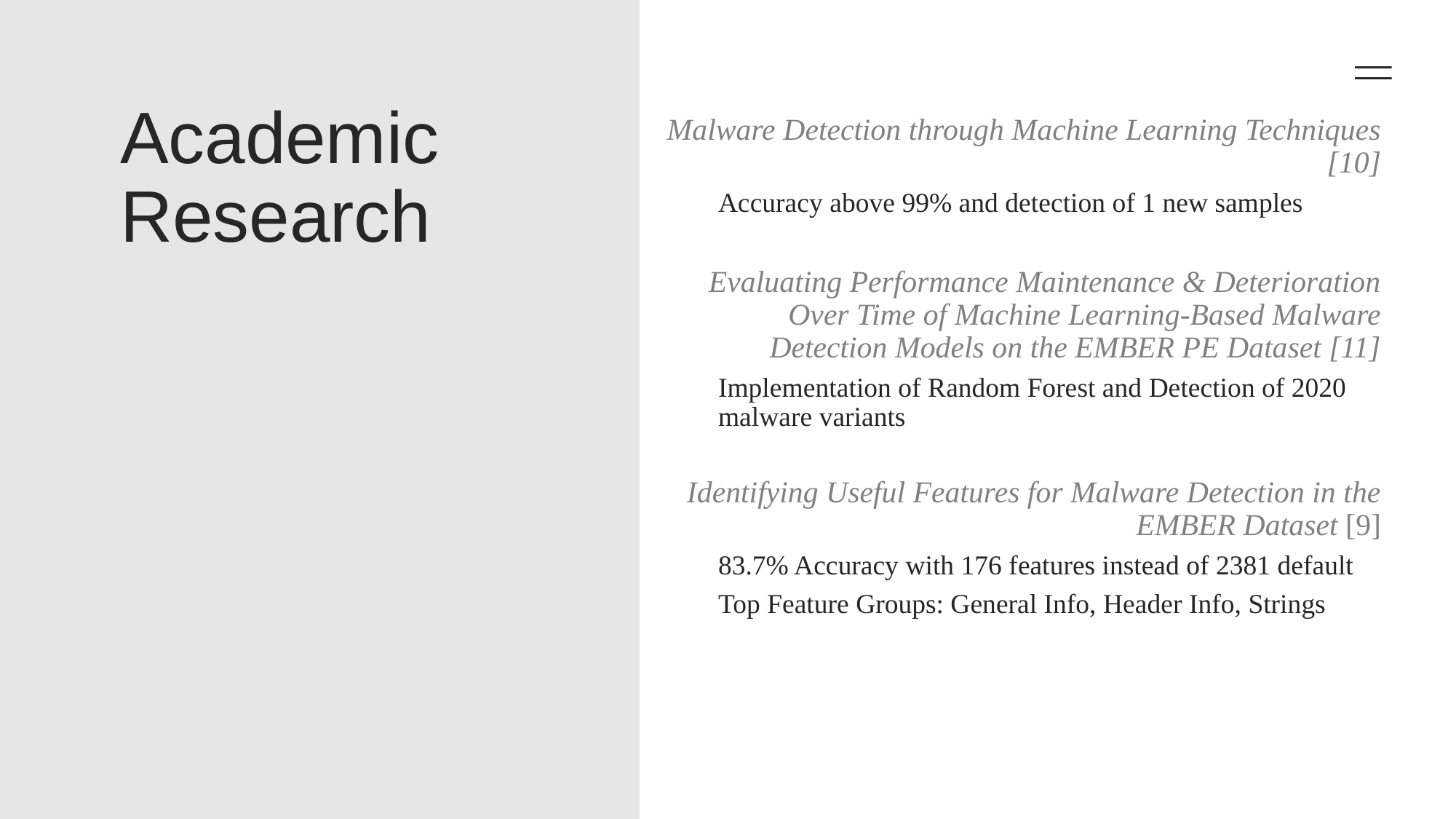

# Academic Research
Malware Detection through Machine Learning Techniques [10]
Accuracy above 99% and detection of 1 new samples

Evaluating Performance Maintenance & Deterioration Over Time of Machine Learning-Based Malware Detection Models on the EMBER PE Dataset [11]
Implementation of Random Forest and Detection of 2020 malware variants

Identifying Useful Features for Malware Detection in the EMBER Dataset [9]
83.7% Accuracy with 176 features instead of 2381 default
Top Feature Groups: General Info, Header Info, Strings